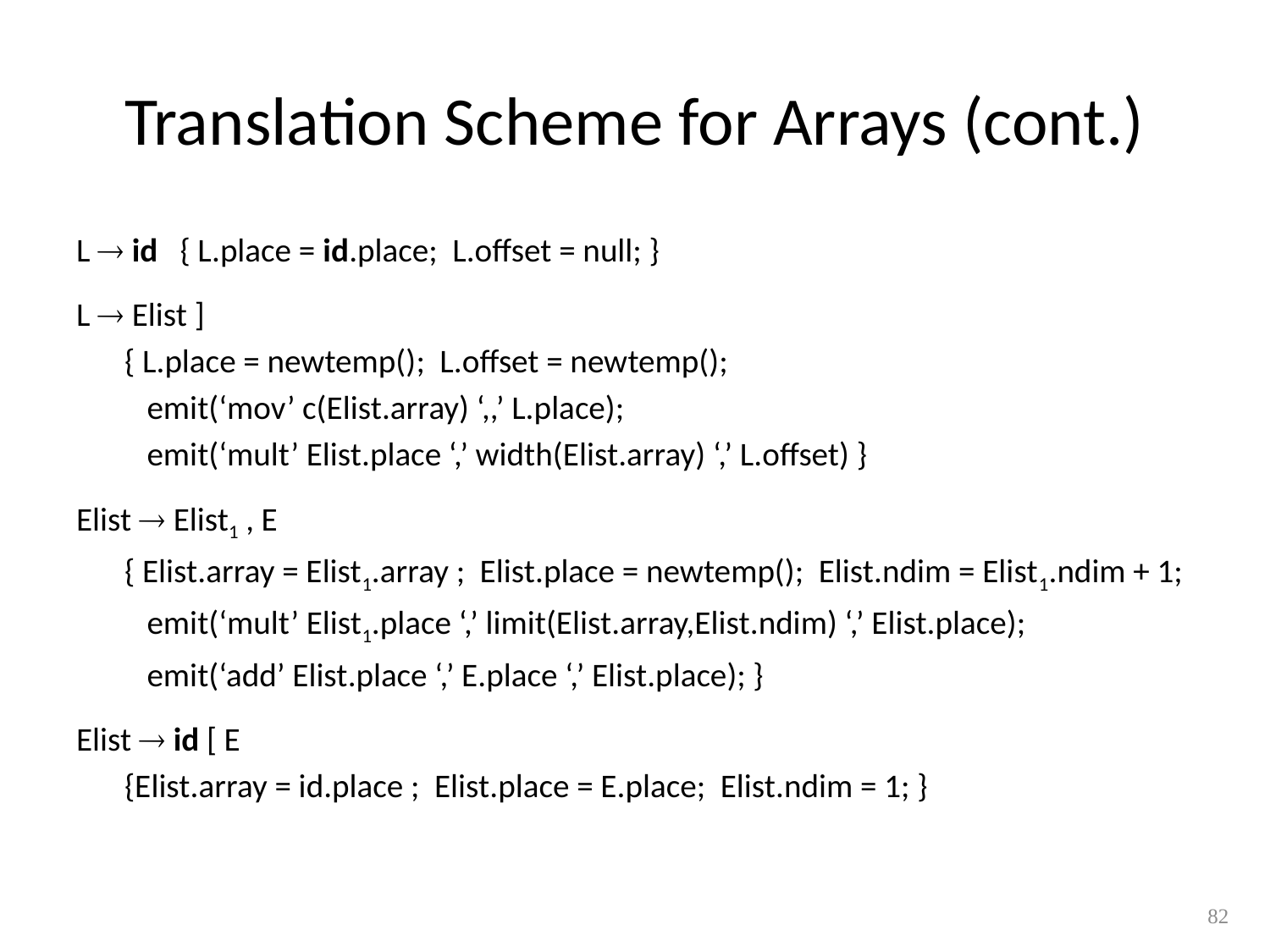

# Translation Scheme for Arrays (cont.)
L → id   { L.place = id.place;  L.offset = null; }

L → Elist ]
	{ L.place = newtemp();  L.offset = newtemp();
	   emit(‘mov’ c(Elist.array) ‘,,’ L.place);
	   emit(‘mult’ Elist.place ‘,’ width(Elist.array) ‘,’ L.offset) }

Elist → Elist1 , E
	{ Elist.array = Elist1.array ;  Elist.place = newtemp();  Elist.ndim = Elist1.ndim + 1;
	   emit(‘mult’ Elist1.place ‘,’ limit(Elist.array,Elist.ndim) ‘,’ Elist.place);
	   emit(‘add’ Elist.place ‘,’ E.place ‘,’ Elist.place); }

Elist → id [ E
	{Elist.array = id.place ;  Elist.place = E.place;  Elist.ndim = 1; }

82